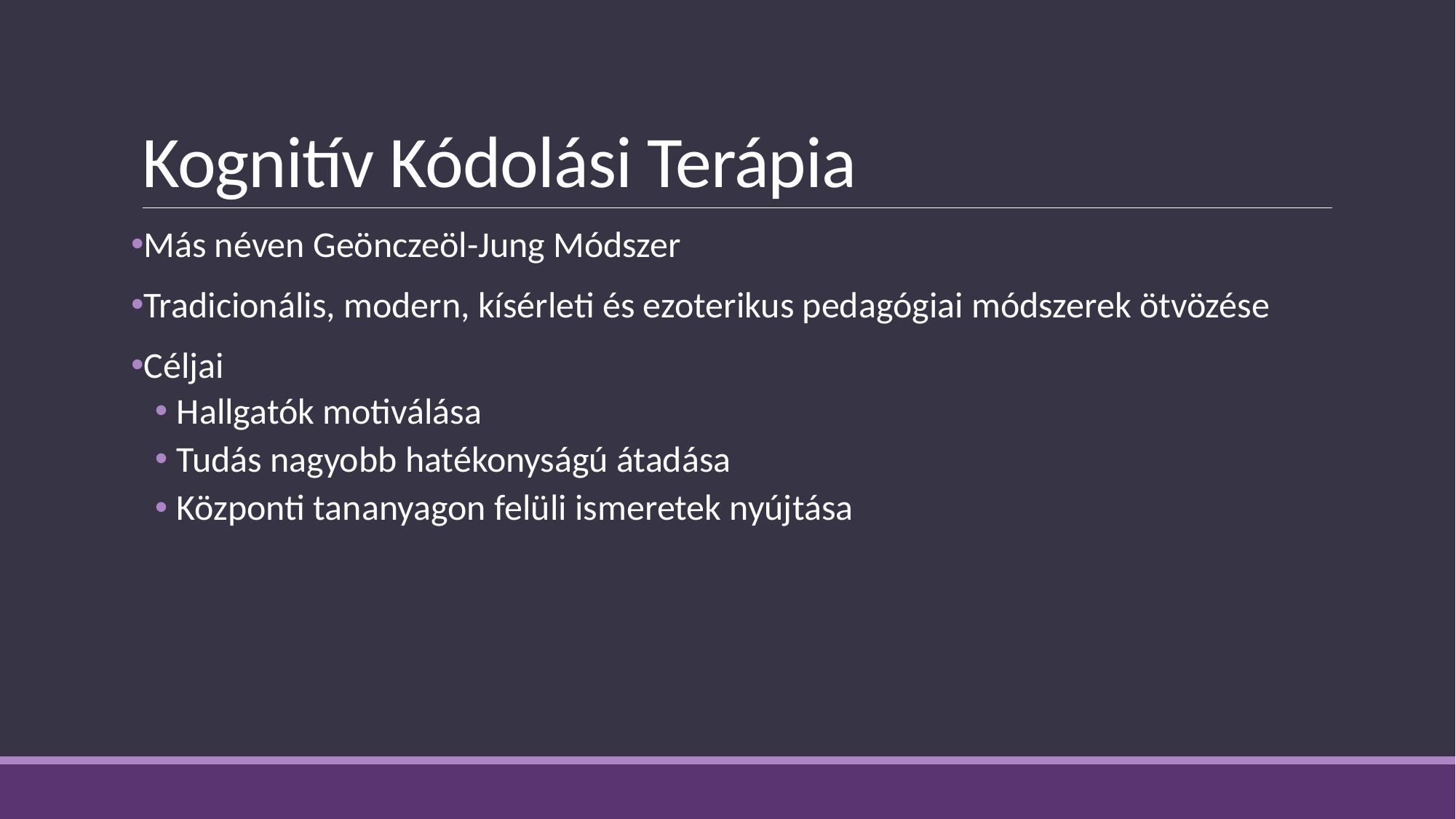

# Kognitív Kódolási Terápia
Más néven Geönczeöl-Jung Módszer
Tradicionális, modern, kísérleti és ezoterikus pedagógiai módszerek ötvözése
Céljai
Hallgatók motiválása
Tudás nagyobb hatékonyságú átadása
Központi tananyagon felüli ismeretek nyújtása